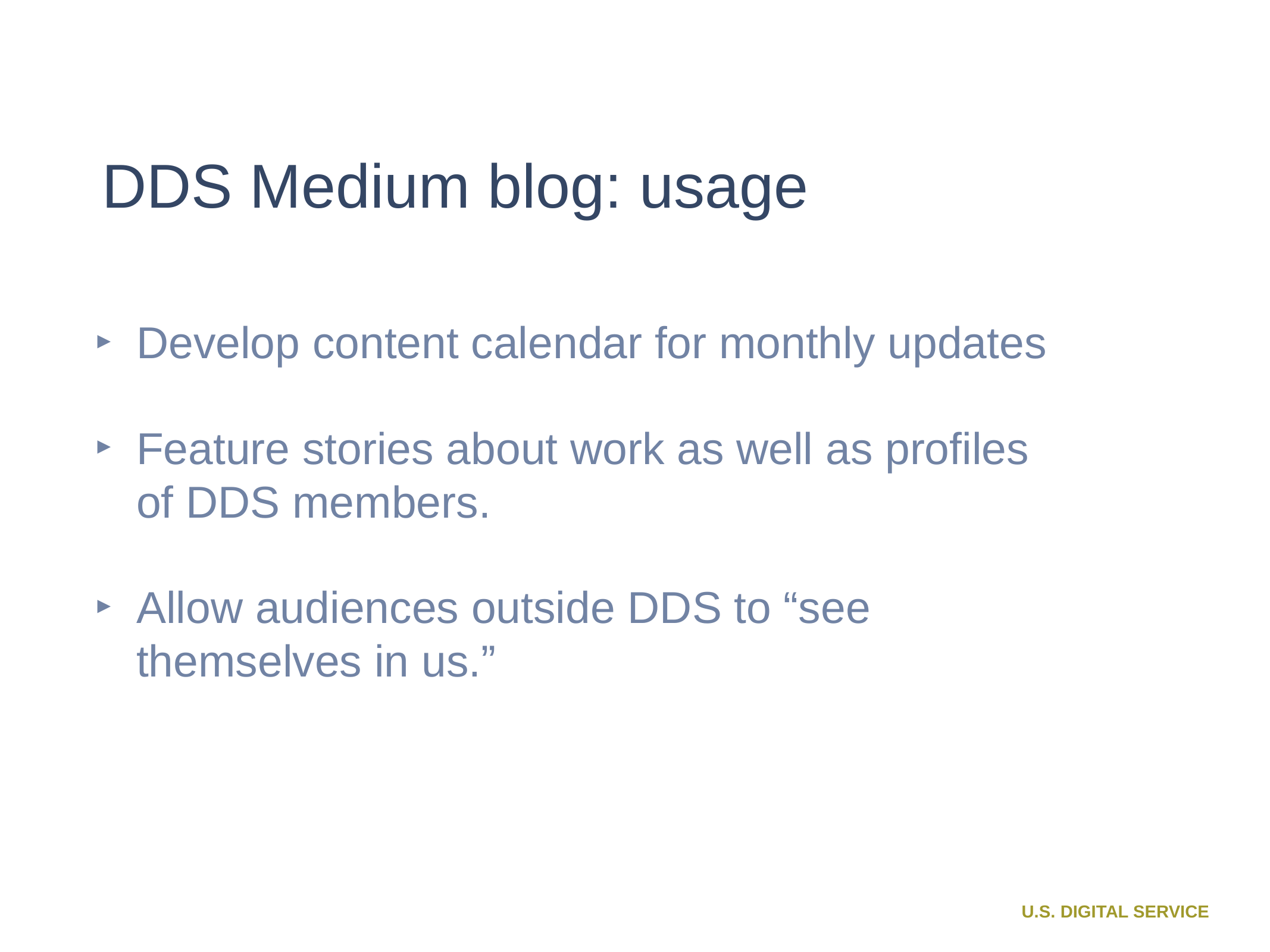

# DDS Medium blog: usage
Develop content calendar for monthly updates
Feature stories about work as well as profiles of DDS members.
Allow audiences outside DDS to “see themselves in us.”